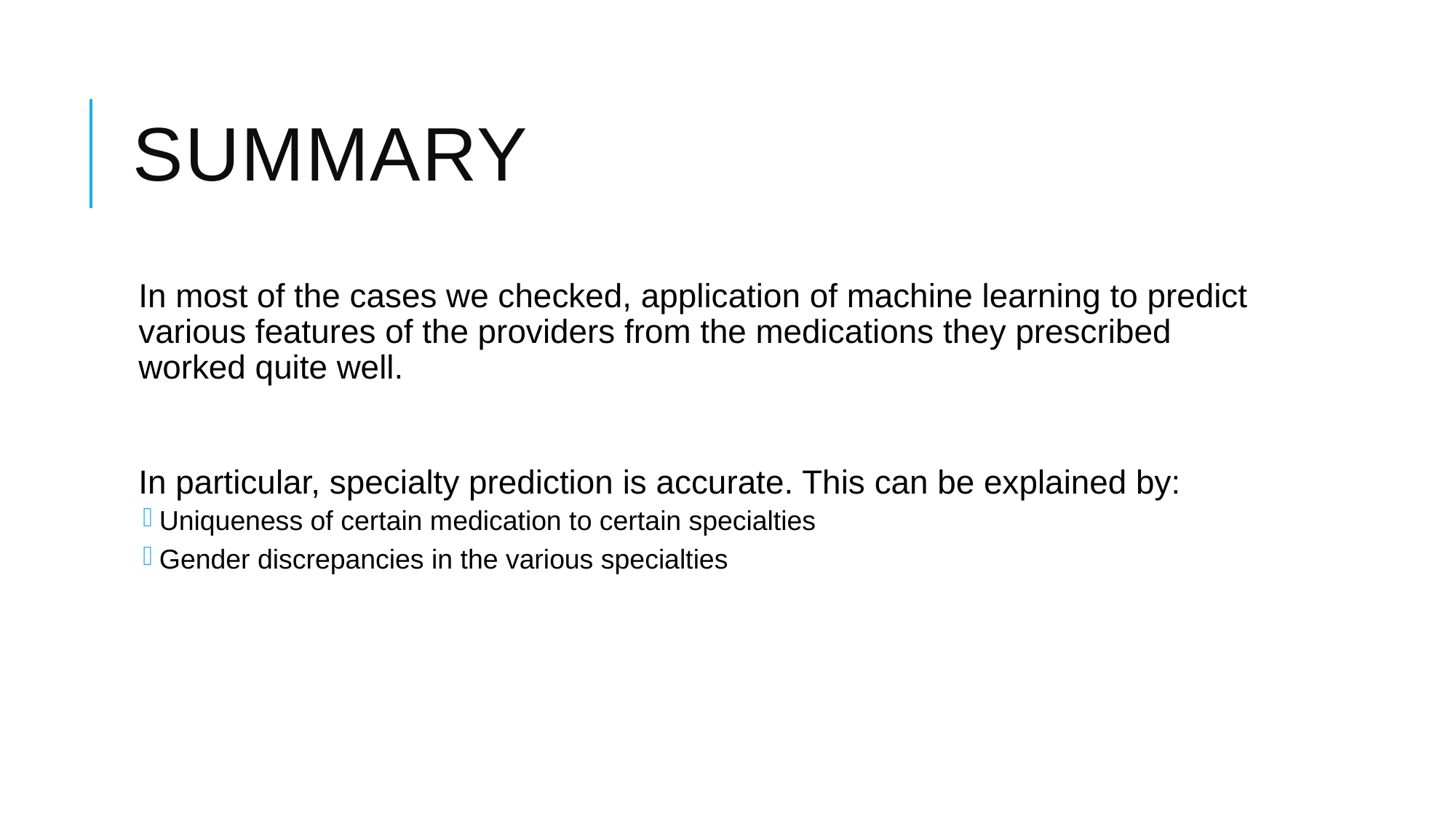

# summary
In most of the cases we checked, application of machine learning to predict various features of the providers from the medications they prescribed worked quite well.

In particular, specialty prediction is accurate. This can be explained by:
Uniqueness of certain medication to certain specialties
Gender discrepancies in the various specialties